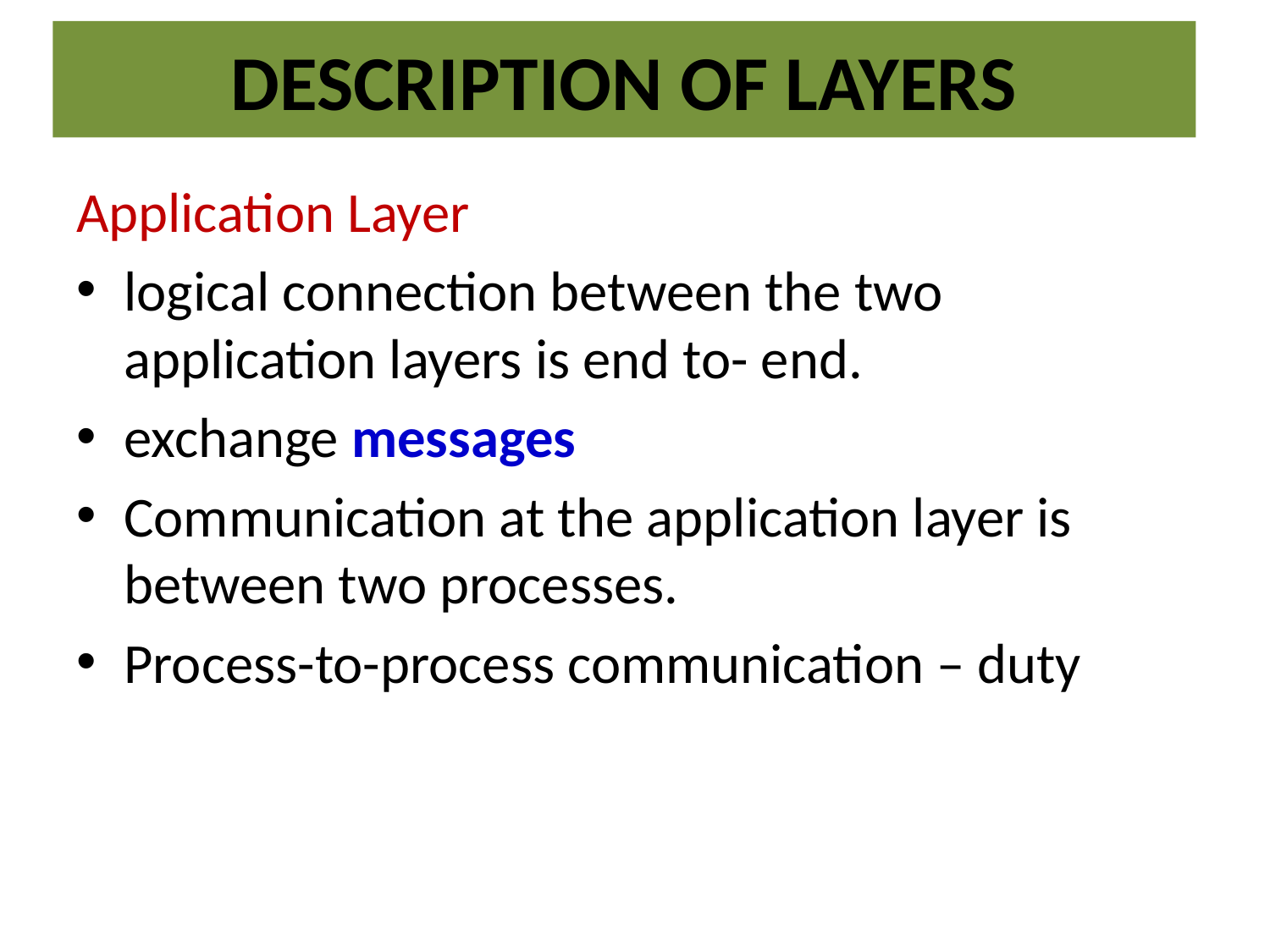

# DESCRIPTION OF LAYERS
Application Layer
logical connection between the two application layers is end to- end.
exchange messages
Communication at the application layer is between two processes.
Process-to-process communication – duty